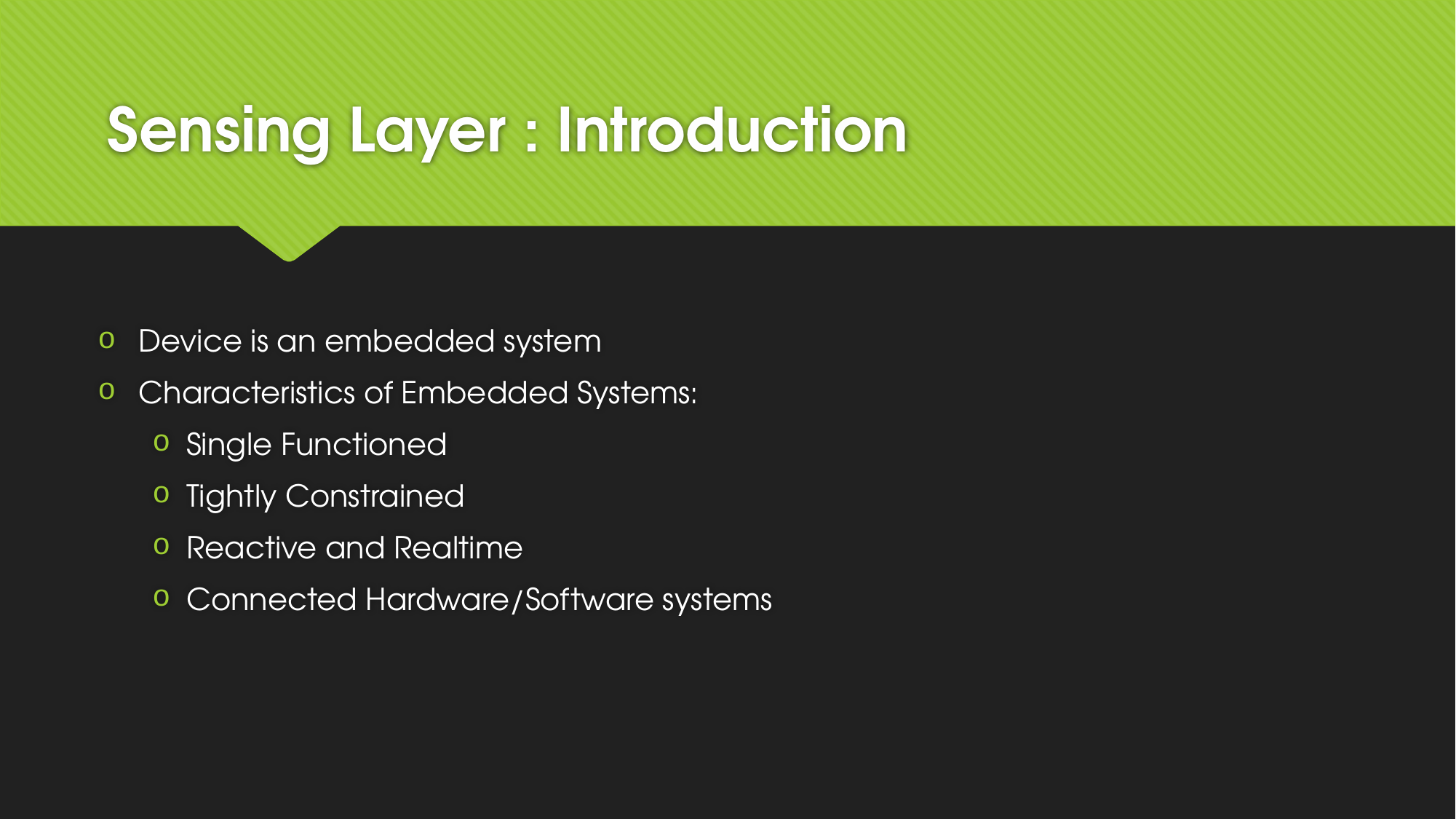

# Sensing Layer : Introduction
Device is an embedded system
Characteristics of Embedded Systems:
Single Functioned
Tightly Constrained
Reactive and Realtime
Connected Hardware/Software systems